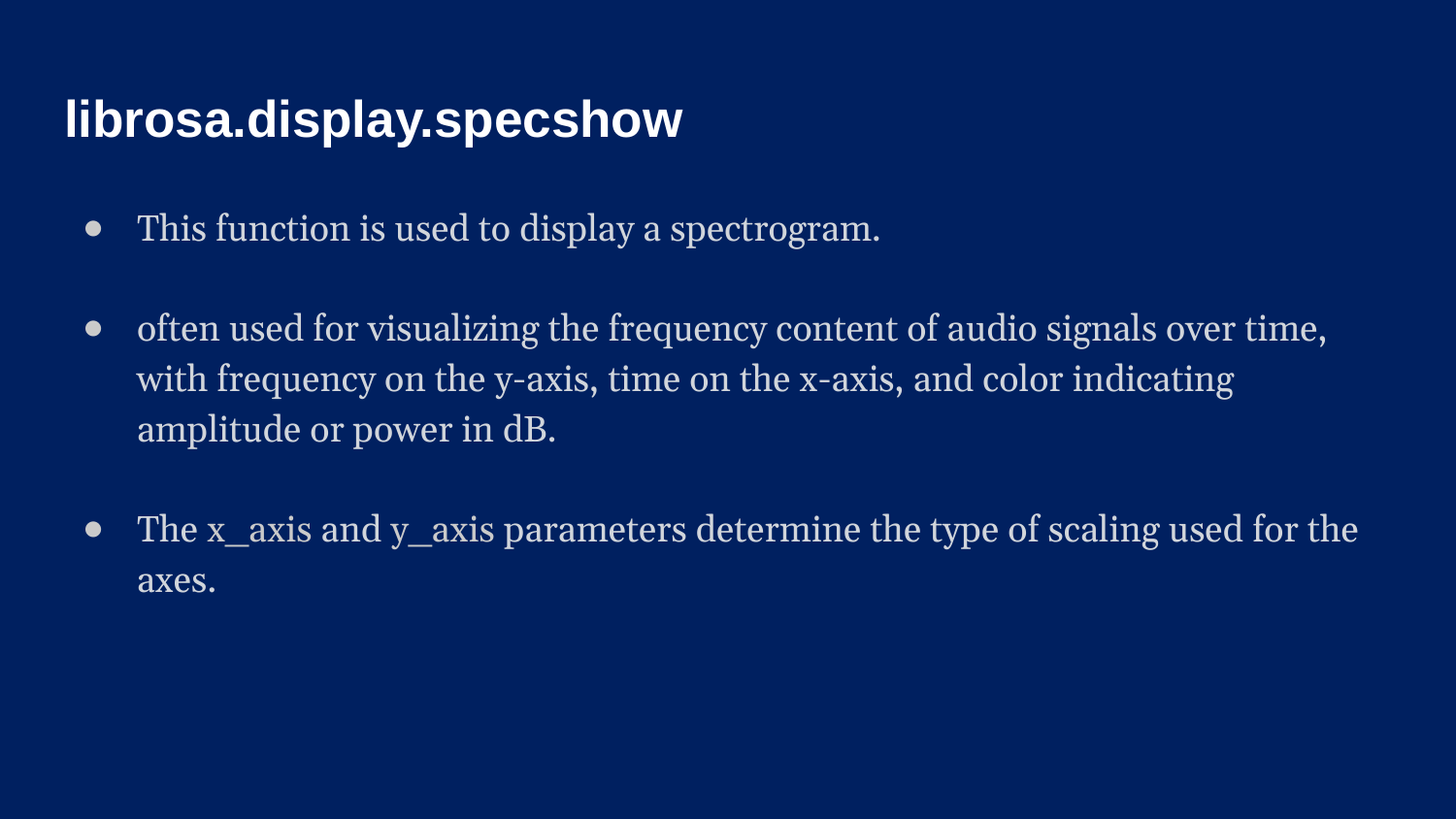

# librosa.display.specshow
This function is used to display a spectrogram.

often used for visualizing the frequency content of audio signals over time, with frequency on the y-axis, time on the x-axis, and color indicating amplitude or power in dB.

The x_axis and y_axis parameters determine the type of scaling used for the axes.